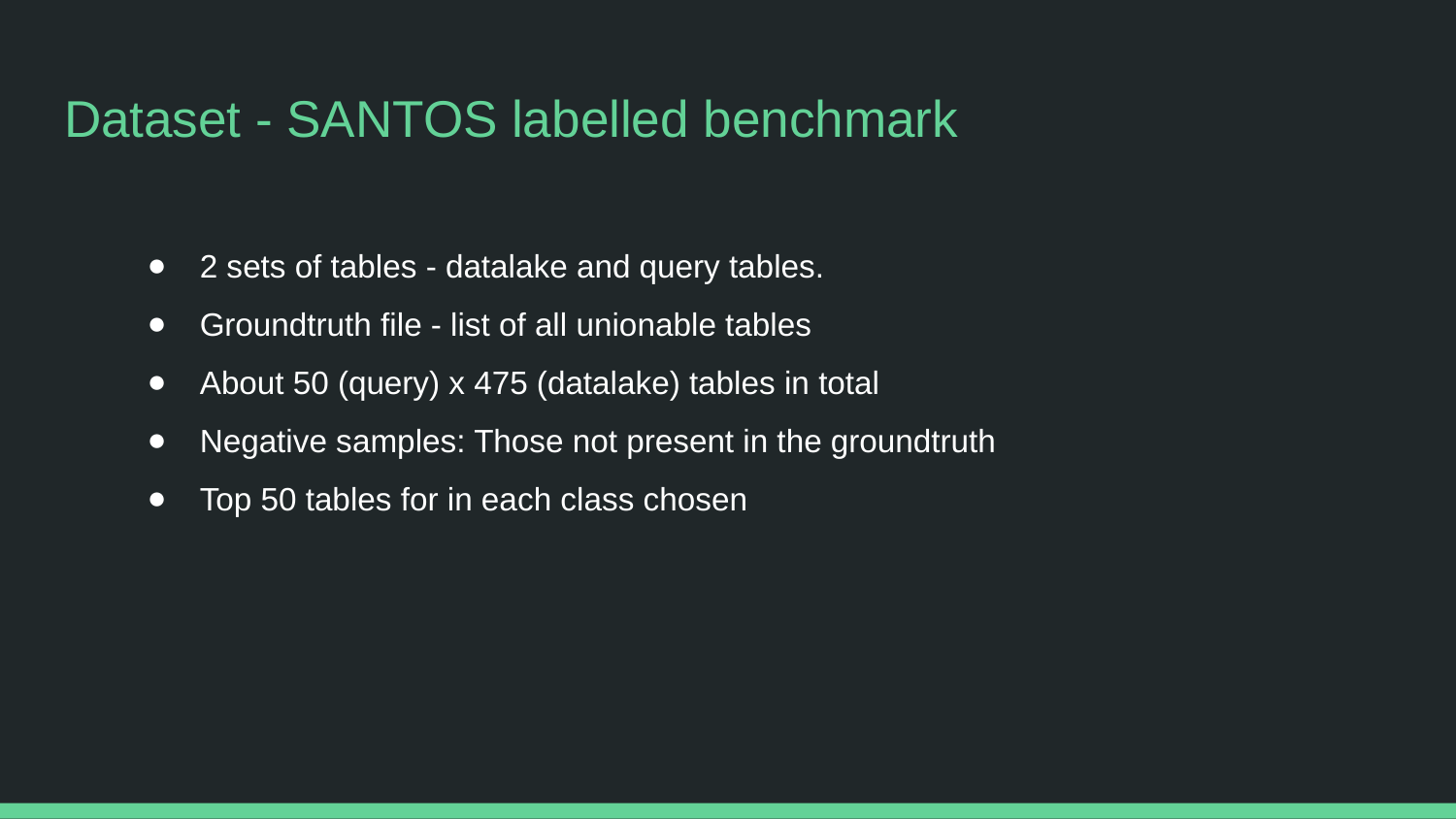

# Dataset - SANTOS labelled benchmark
2 sets of tables - datalake and query tables.
Groundtruth file - list of all unionable tables
About 50 (query) x 475 (datalake) tables in total
Negative samples: Those not present in the groundtruth
Top 50 tables for in each class chosen